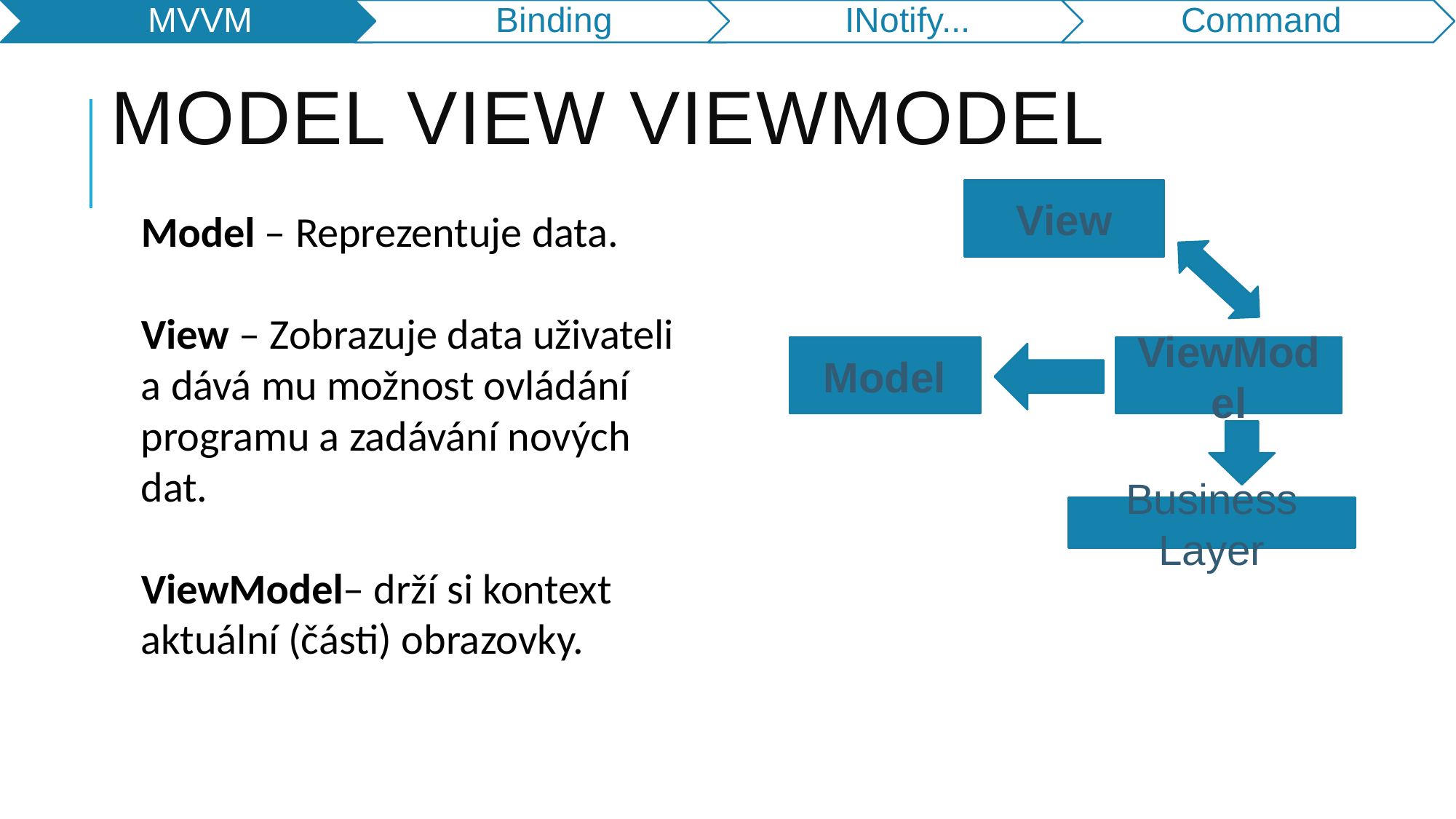

MVVM
Binding
INotify...
Command
# Model View ViewModel
View
Model – Reprezentuje data.

View – Zobrazuje data uživateli
a dává mu možnost ovládání programu a zadávání nových
dat.

ViewModel– drží si kontext aktuální (části) obrazovky.

ViewModel
Model

Business Layer